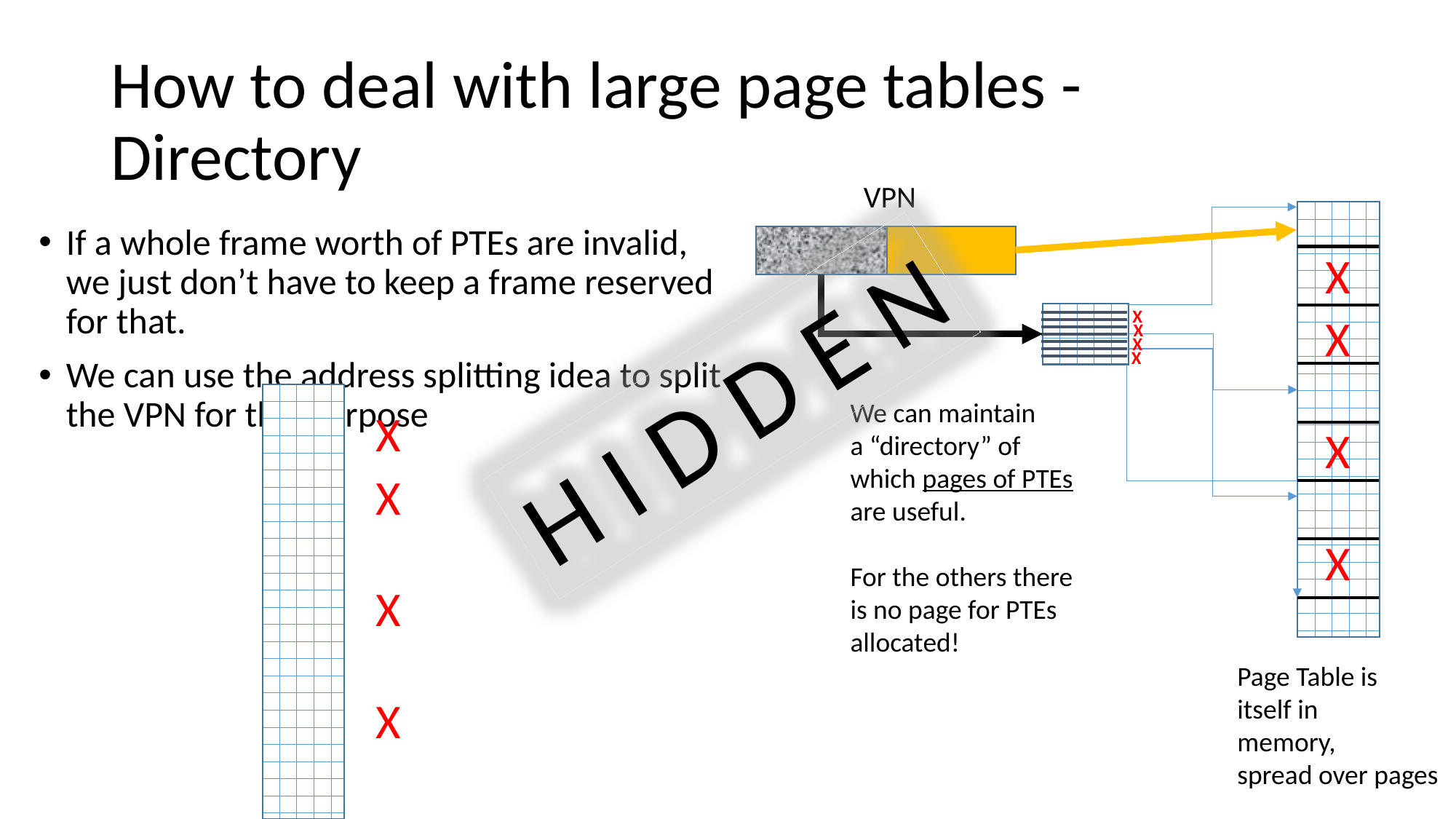

# How to deal with large page tables - Directory
VPN

If a whole frame worth of PTEs are invalid, we just don’t have to keep a frame reserved for that.
We can use the address splitting idea to split the VPN for this purpose

X
X
X
X
X
X
X
X

H I D D E N

We can maintain
a “directory” of
which pages of PTEs
are useful.
For the others there
is no page for PTEs
allocated!
X
X
X
X
Page Table is
itself in
memory,
spread over pages